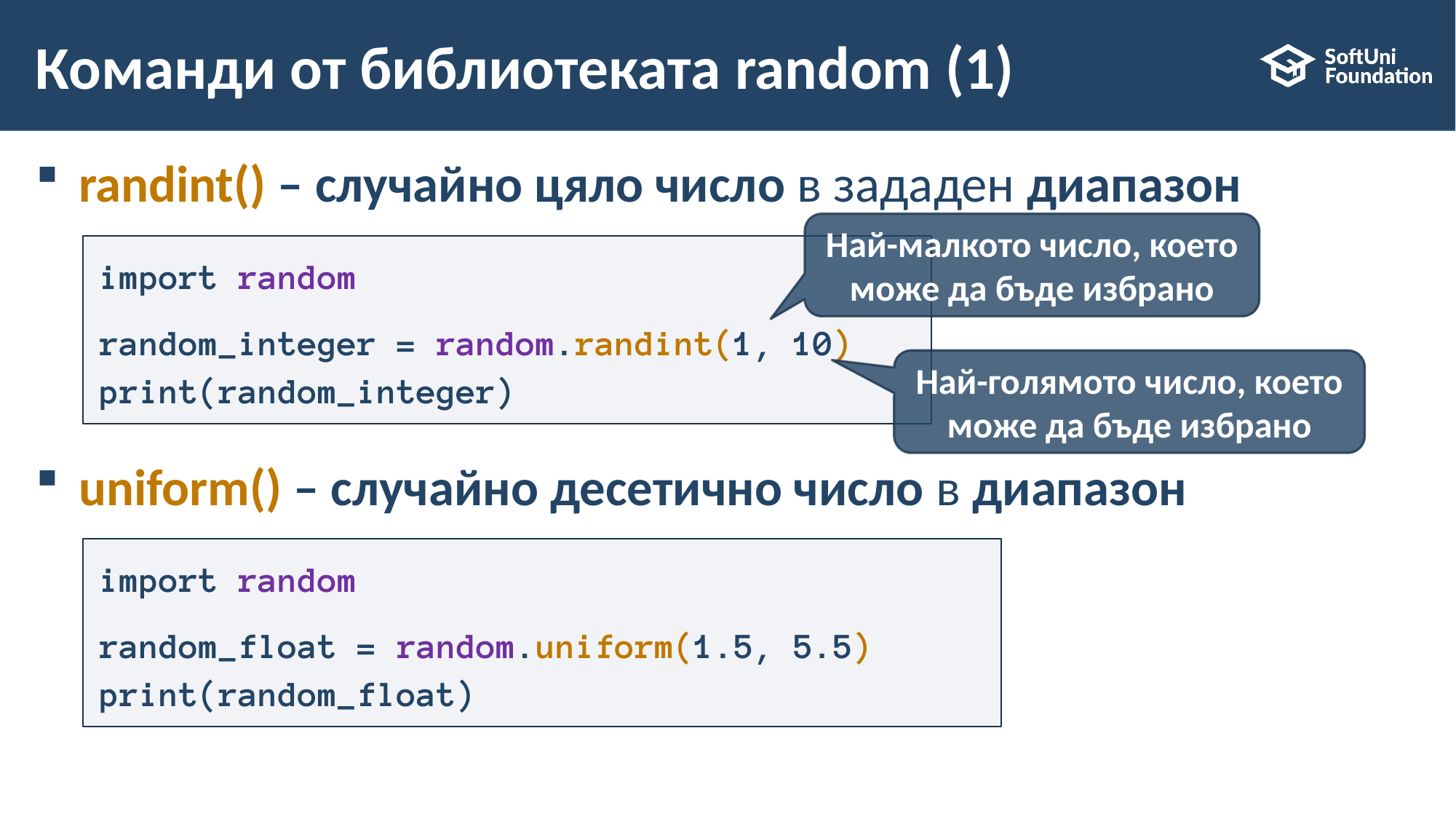

# Команди от библиотеката random (1)
randint() – случайно цяло число в зададен диапазон

uniform() – случайно десетично число в диапазон

Най-малкото число, което може да бъде избрано
import random
random_integer = random.randint(1, 10)
print(random_integer)
Най-голямото число, което може да бъде избрано
import random
random_float = random.uniform(1.5, 5.5) print(random_float)